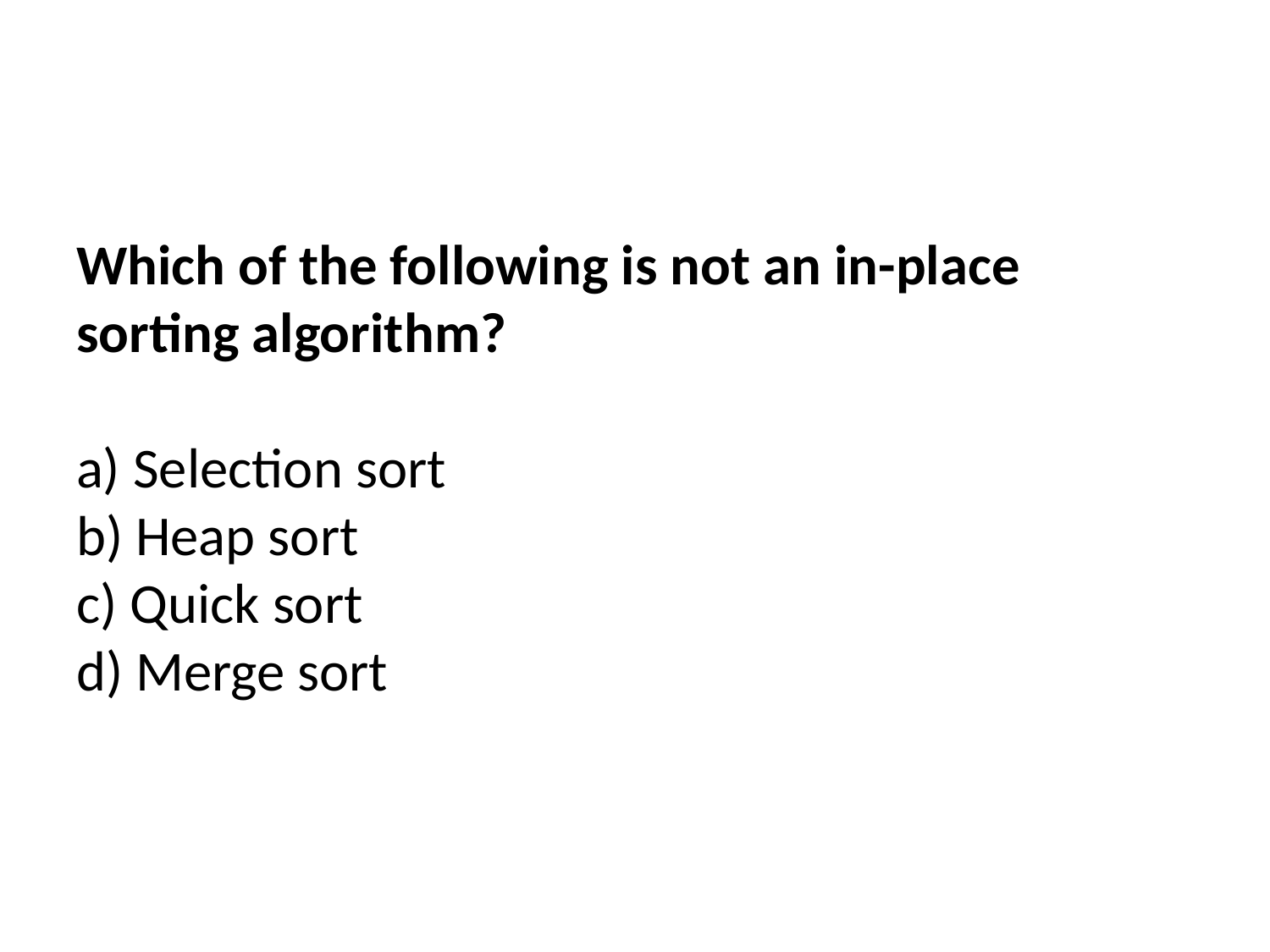

#
Which of the following is not an in-place sorting algorithm?
a) Selection sort
b) Heap sort
c) Quick sort
d) Merge sort